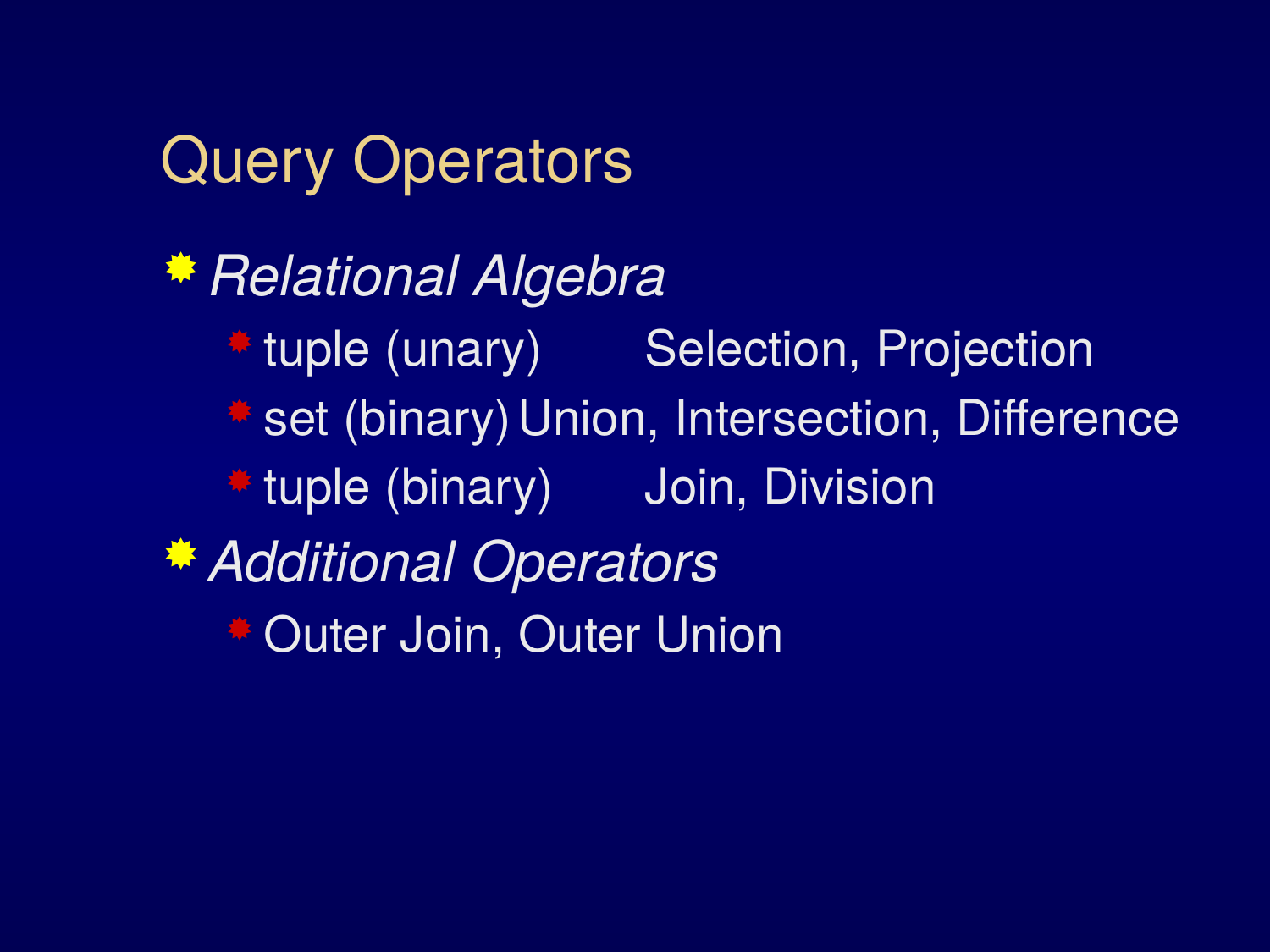

# Query Operators
Relational Algebra
tuple (unary)	Selection, Projection
set (binary)	Union, Intersection, Difference
tuple (binary)	Join, Division
Additional Operators
Outer Join, Outer Union